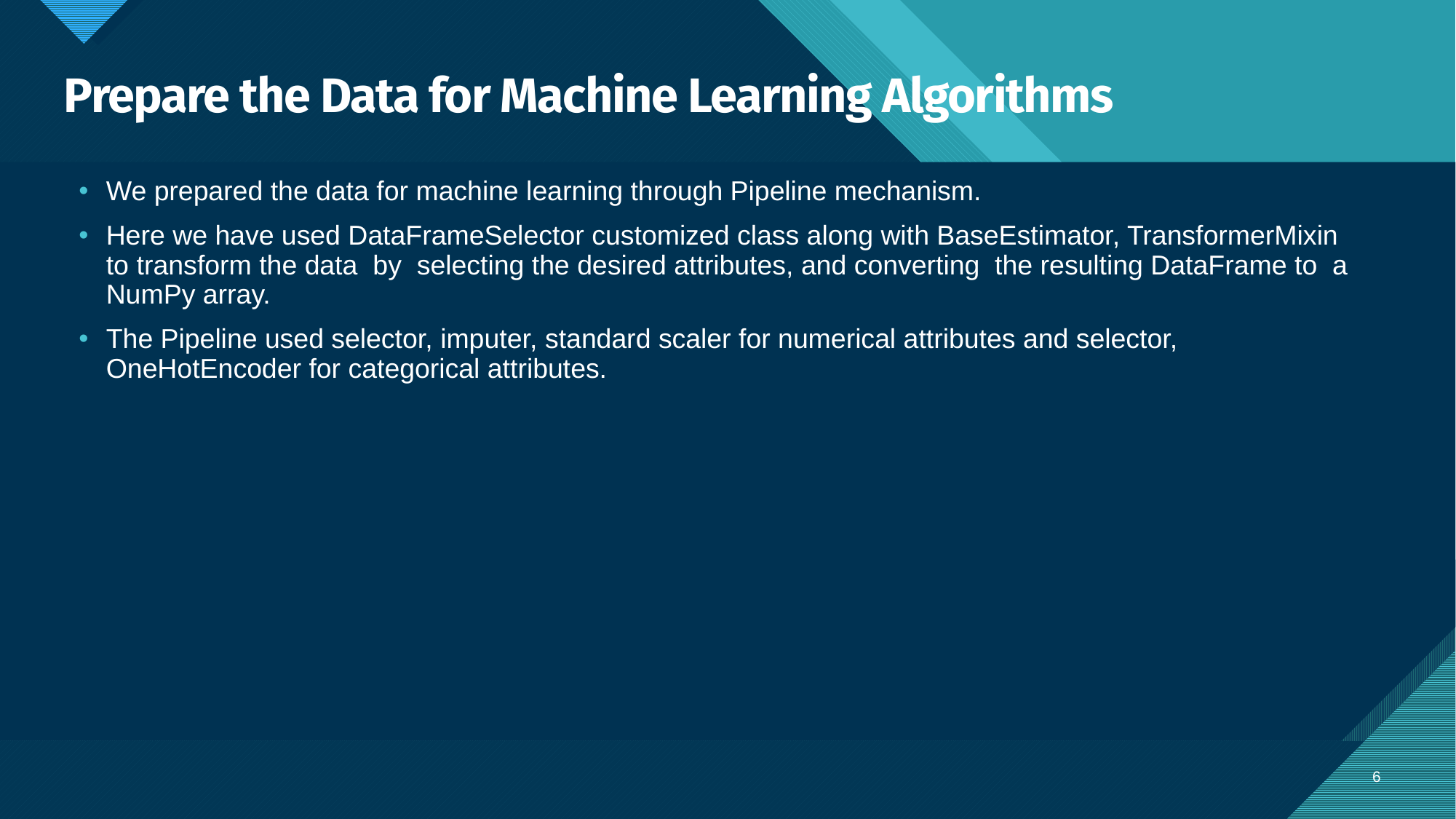

# Prepare the Data for Machine Learning Algorithms
We prepared the data for machine learning through Pipeline mechanism.
Here we have used DataFrameSelector customized class along with BaseEstimator, TransformerMixin to transform the data  by  selecting the desired attributes, and converting  the resulting DataFrame to  a NumPy array.
The Pipeline used selector, imputer, standard scaler for numerical attributes and selector, OneHotEncoder for categorical attributes.
6